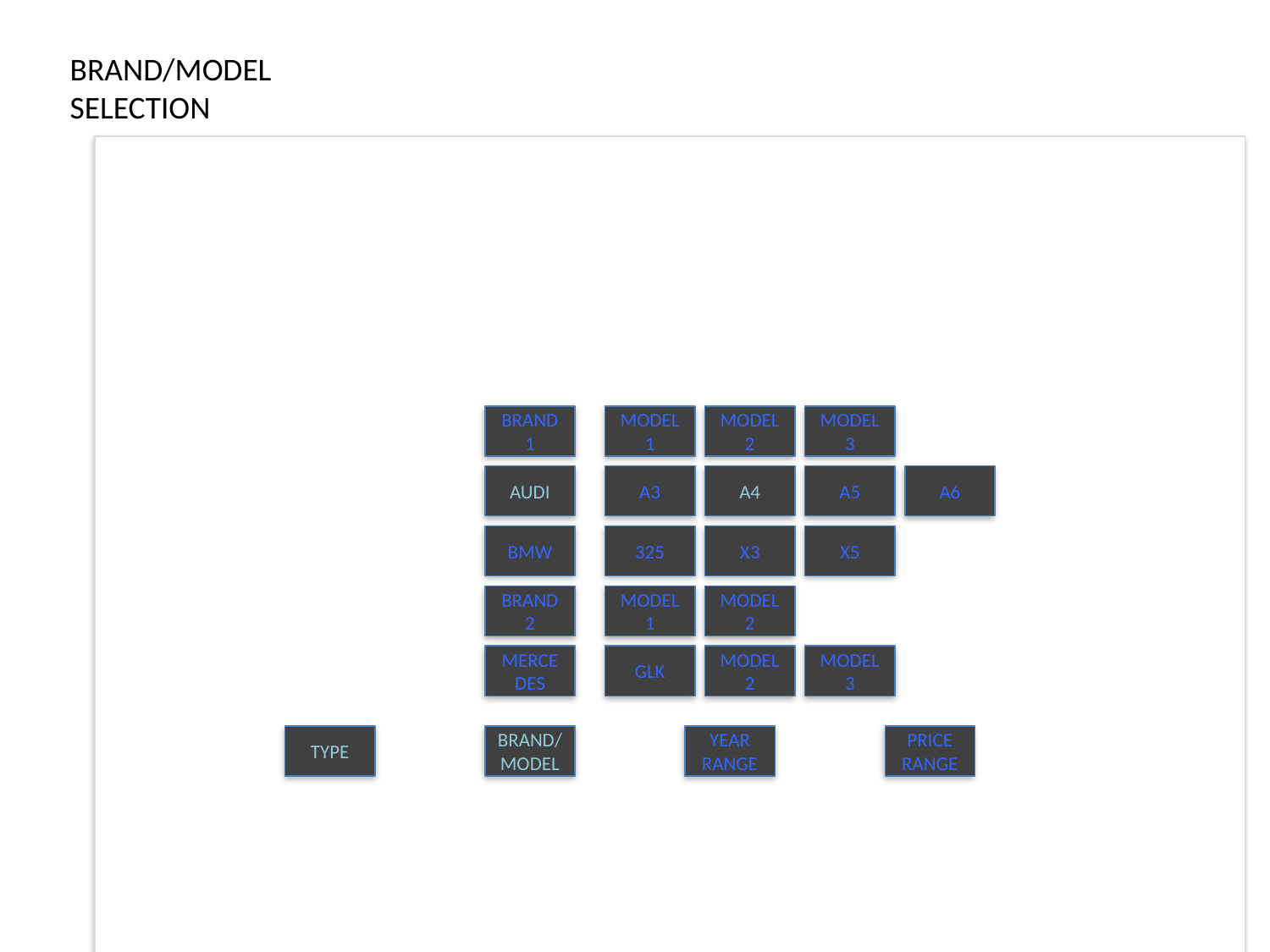

BRAND/MODEL SELECTION

BRAND1
MODEL
1
MODEL
2
MODEL
3

AUDI
A3
A4
A5
A6

BMW
325
X3
X5

BRAND2
MODEL
1
MODEL
2

MERCEDES
GLK
MODEL
2
MODEL
3
TYPE
BRAND/MODEL
YEAR
RANGE
PRICE
RANGE
5